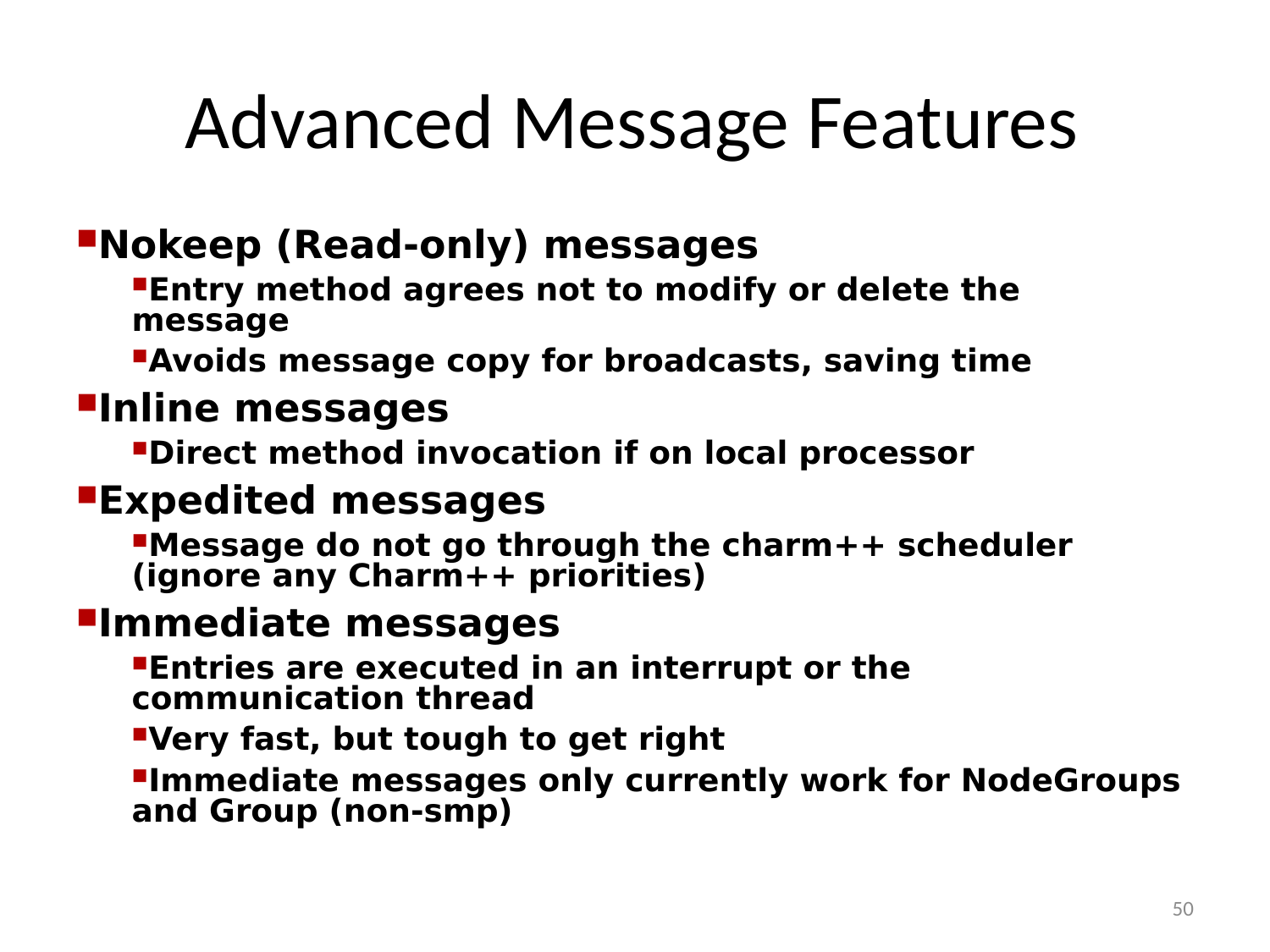

# Advanced Message Features
Nokeep (Read-only) messages
Entry method agrees not to modify or delete the message
Avoids message copy for broadcasts, saving time
Inline messages
Direct method invocation if on local processor
Expedited messages
Message do not go through the charm++ scheduler (ignore any Charm++ priorities)‏
Immediate messages
Entries are executed in an interrupt or the communication thread
Very fast, but tough to get right
Immediate messages only currently work for NodeGroups and Group (non-smp)‏
50